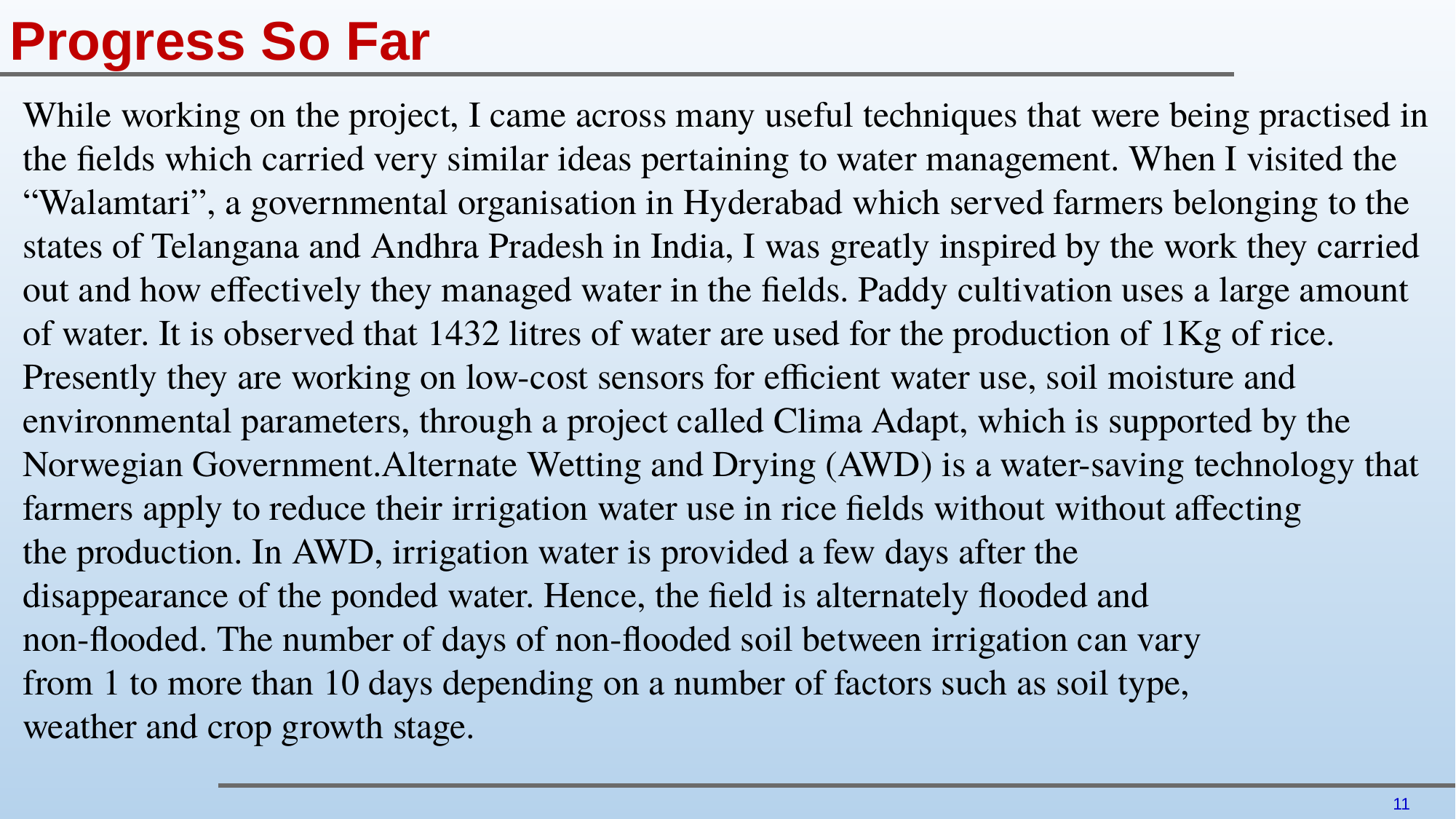

Progress So Far
While working on the project, I came across many useful techniques that were being practised in the fields which carried very similar ideas pertaining to water management. When I visited the “Walamtari”, a governmental organisation in Hyderabad which served farmers belonging to the states of Telangana and Andhra Pradesh in India, I was greatly inspired by the work they carried out and how effectively they managed water in the fields. Paddy cultivation uses a large amount of water. It is observed that 1432 litres of water are used for the production of 1Kg of rice. Presently they are working on low-cost sensors for efficient water use, soil moisture and environmental parameters, through a project called Clima Adapt, which is supported by the Norwegian Government.Alternate Wetting and Drying (AWD) is a water-saving technology that farmers apply to reduce their irrigation water use in rice fields without without affecting
the production. In AWD, irrigation water is provided a few days after the
disappearance of the ponded water. Hence, the field is alternately flooded and
non-flooded. The number of days of non-flooded soil between irrigation can vary
from 1 to more than 10 days depending on a number of factors such as soil type,
weather and crop growth stage.